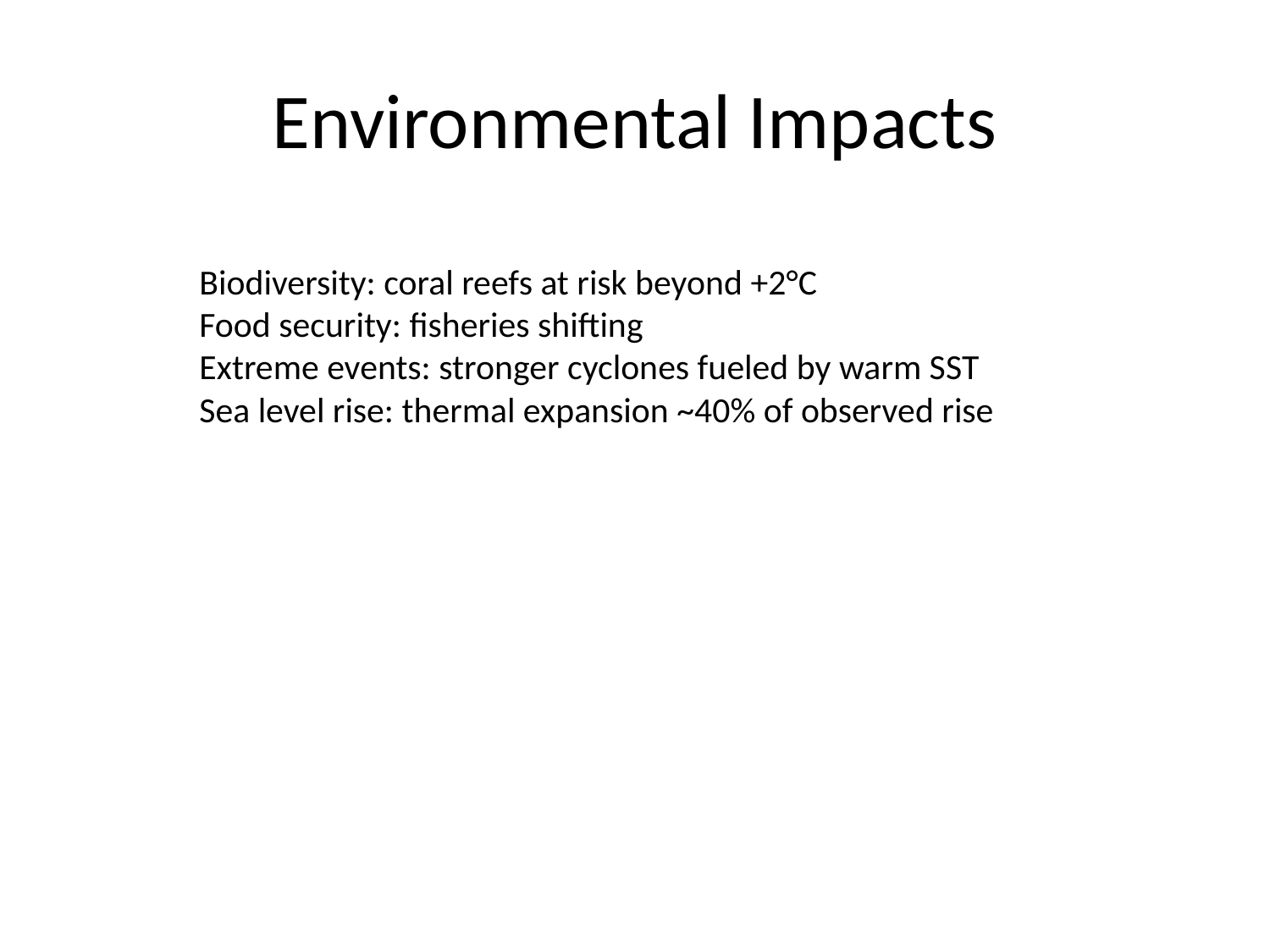

# Environmental Impacts

Biodiversity: coral reefs at risk beyond +2°C
Food security: fisheries shifting
Extreme events: stronger cyclones fueled by warm SST
Sea level rise: thermal expansion ~40% of observed rise